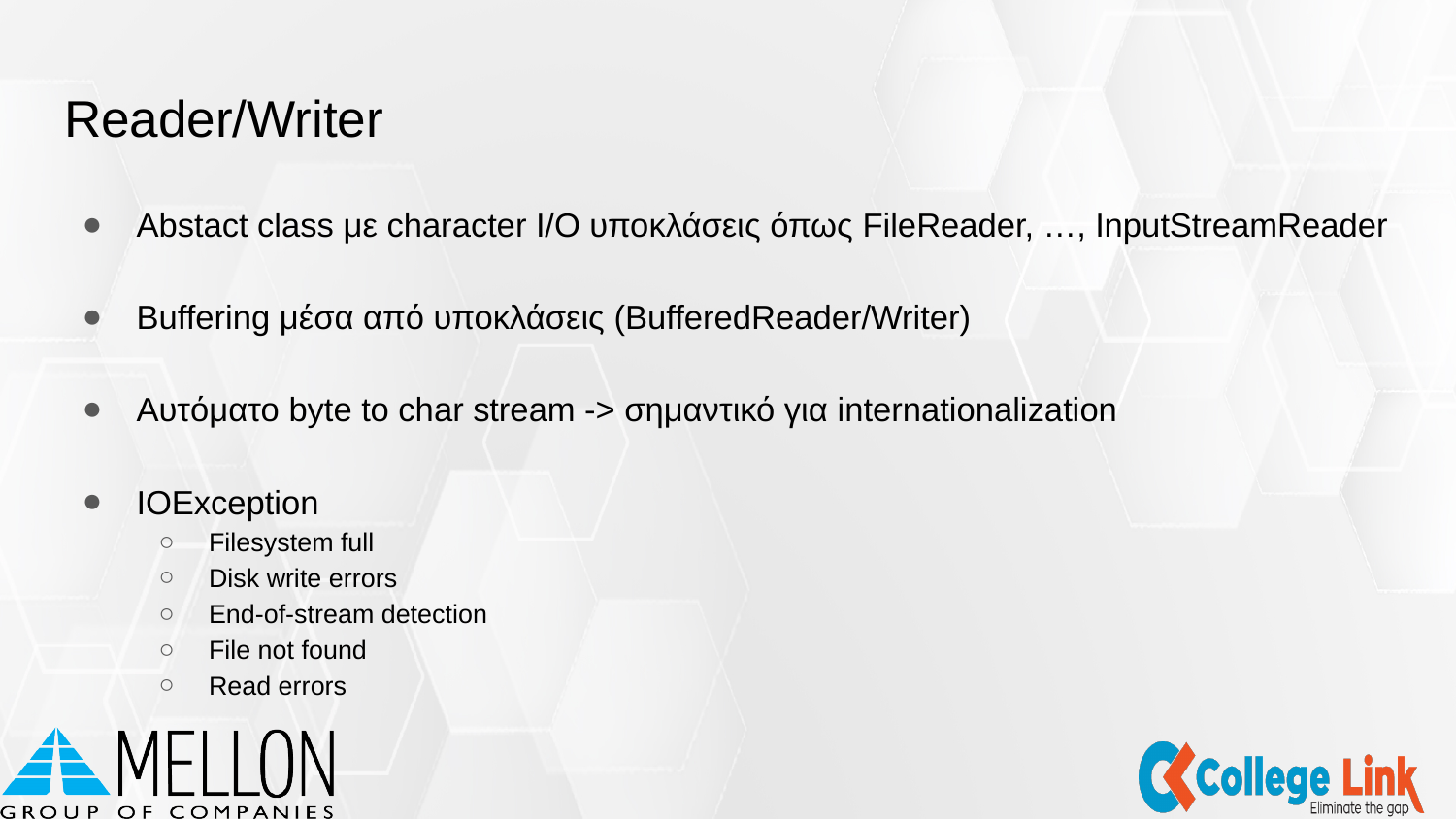

# Reader/Writer
Abstact class με character I/O υποκλάσεις όπως FileReader, …, InputStreamReader

Buffering μέσα από υποκλάσεις (BufferedReader/Writer)

Αυτόματο byte to char stream -> σημαντικό για internationalization

IOException
Filesystem full
Disk write errors
End-of-stream detection
File not found
Read errors